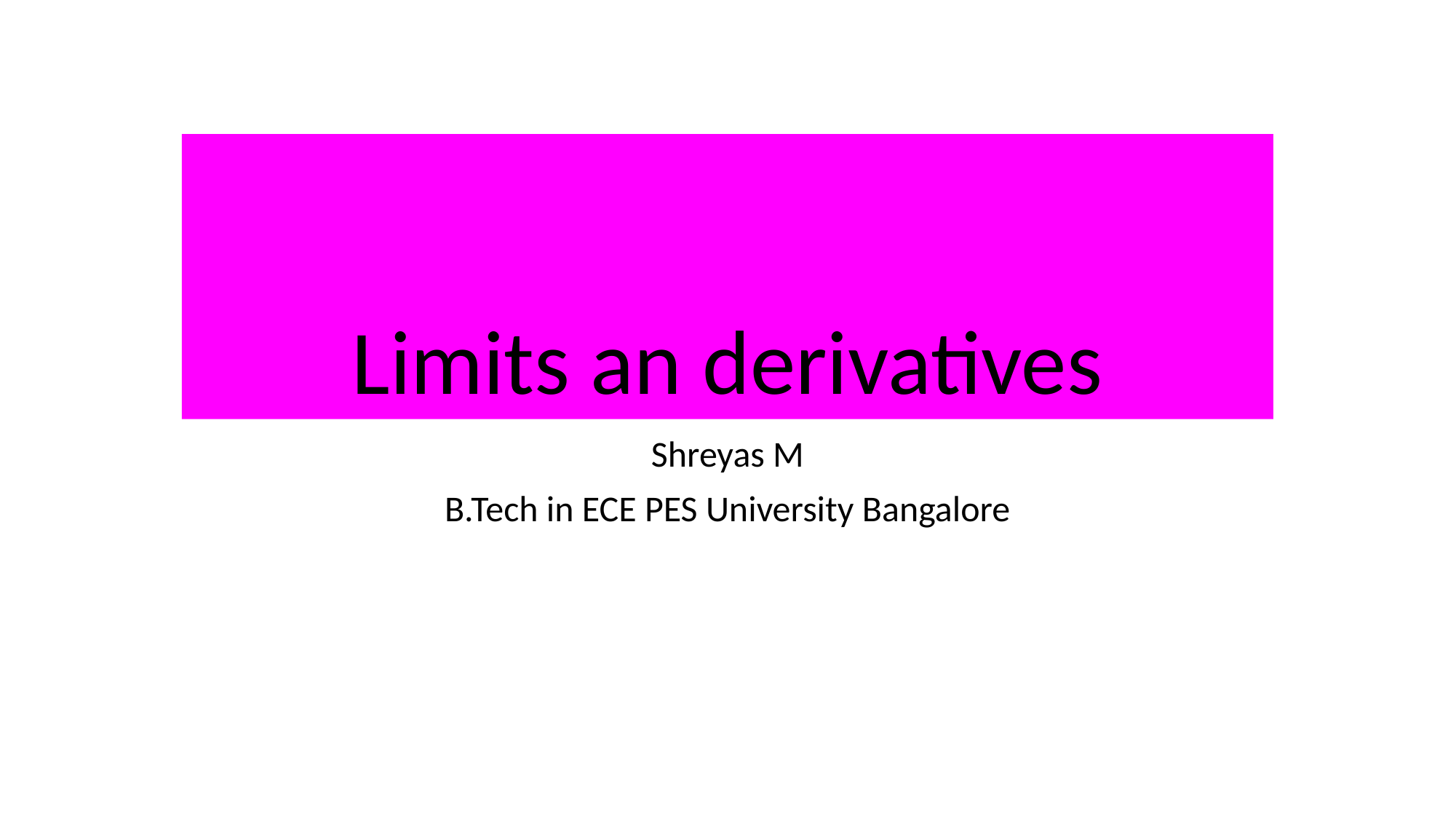

# Limits an derivatives
Shreyas M
B.Tech in ECE PES University Bangalore